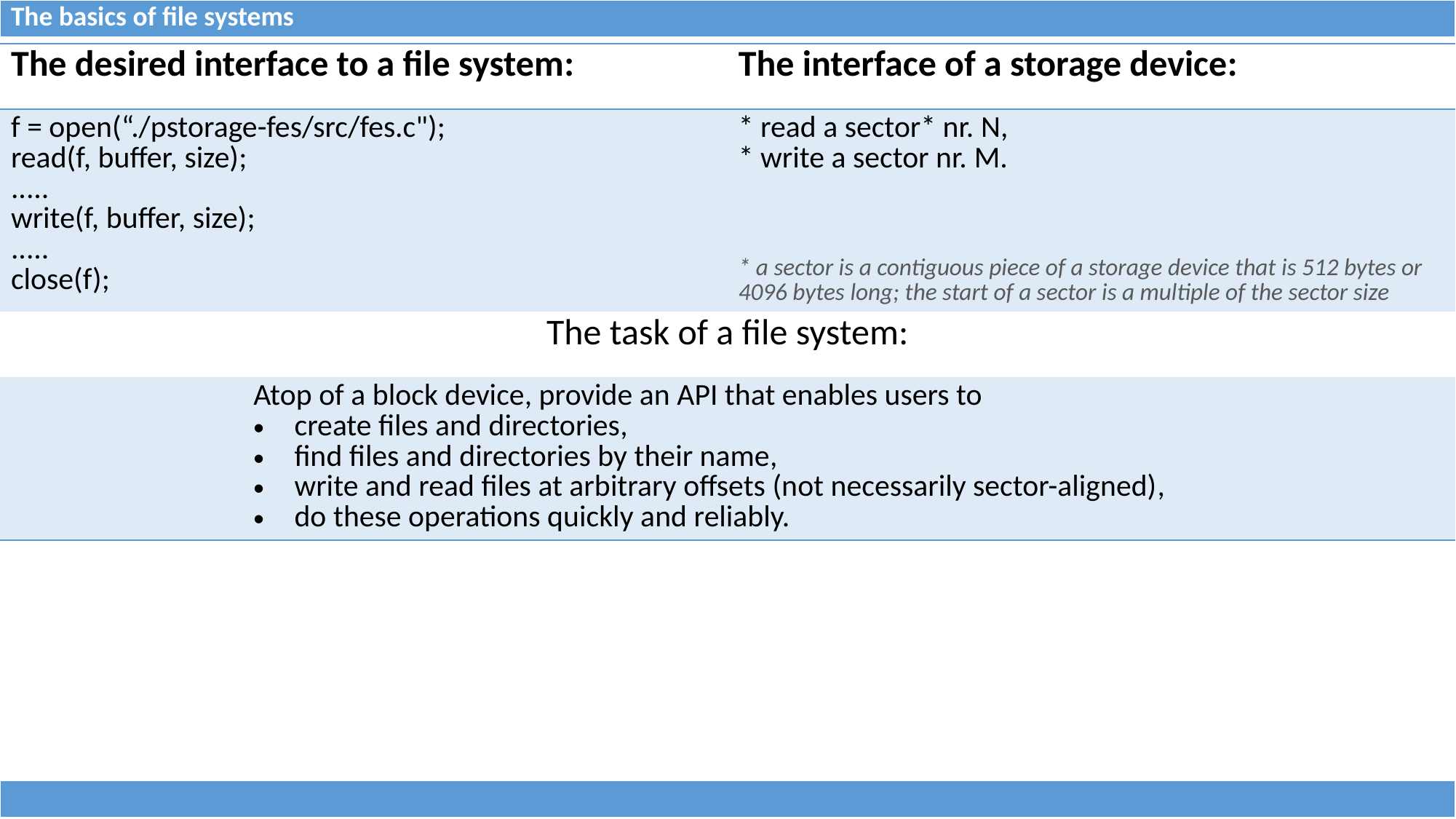

| The basics of file systems |
| --- |
| The desired interface to a file system: |  | The interface of a storage device: |  |
| --- | --- | --- | --- |
| f = open(“./pstorage-fes/src/fes.c"); read(f, buffer, size); ..... write(f, buffer, size); ..... close(f); |  | \* read a sector\* nr. N, \* write a sector nr. M. \* a sector is a contiguous piece of a storage device that is 512 bytes or 4096 bytes long; the start of a sector is a multiple of the sector size |  |
| The task of a file system: |  |  |  |
|  | Atop of a block device, provide an API that enables users to create files and directories, find files and directories by their name, write and read files at arbitrary offsets (not necessarily sector-aligned), do these operations quickly and reliably. |  |  |
|  |
| --- |